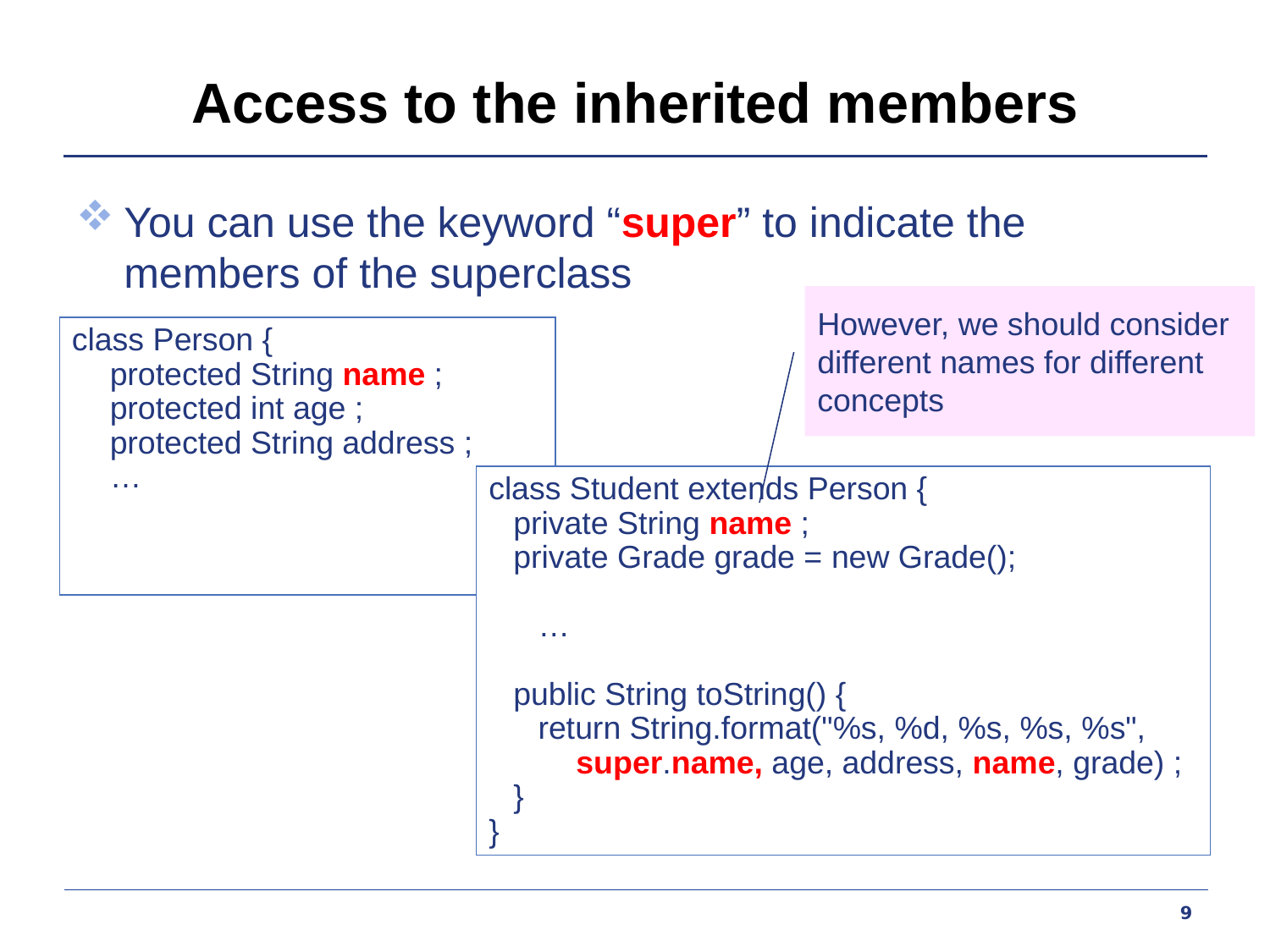

# Access to the inherited members
You can use the keyword “super” to indicate the members of the superclass
However, we should consider different names for different concepts
class Person {
	protected String name ;
	protected int age ;
	protected String address ;
	…
class Student extends Person {
	private String name ;
	private Grade grade = new Grade();

		…

	public String toString() {
		return String.format("%s, %d, %s, %s, %s",
			super.name, age, address, name, grade) ;
	}
}
9